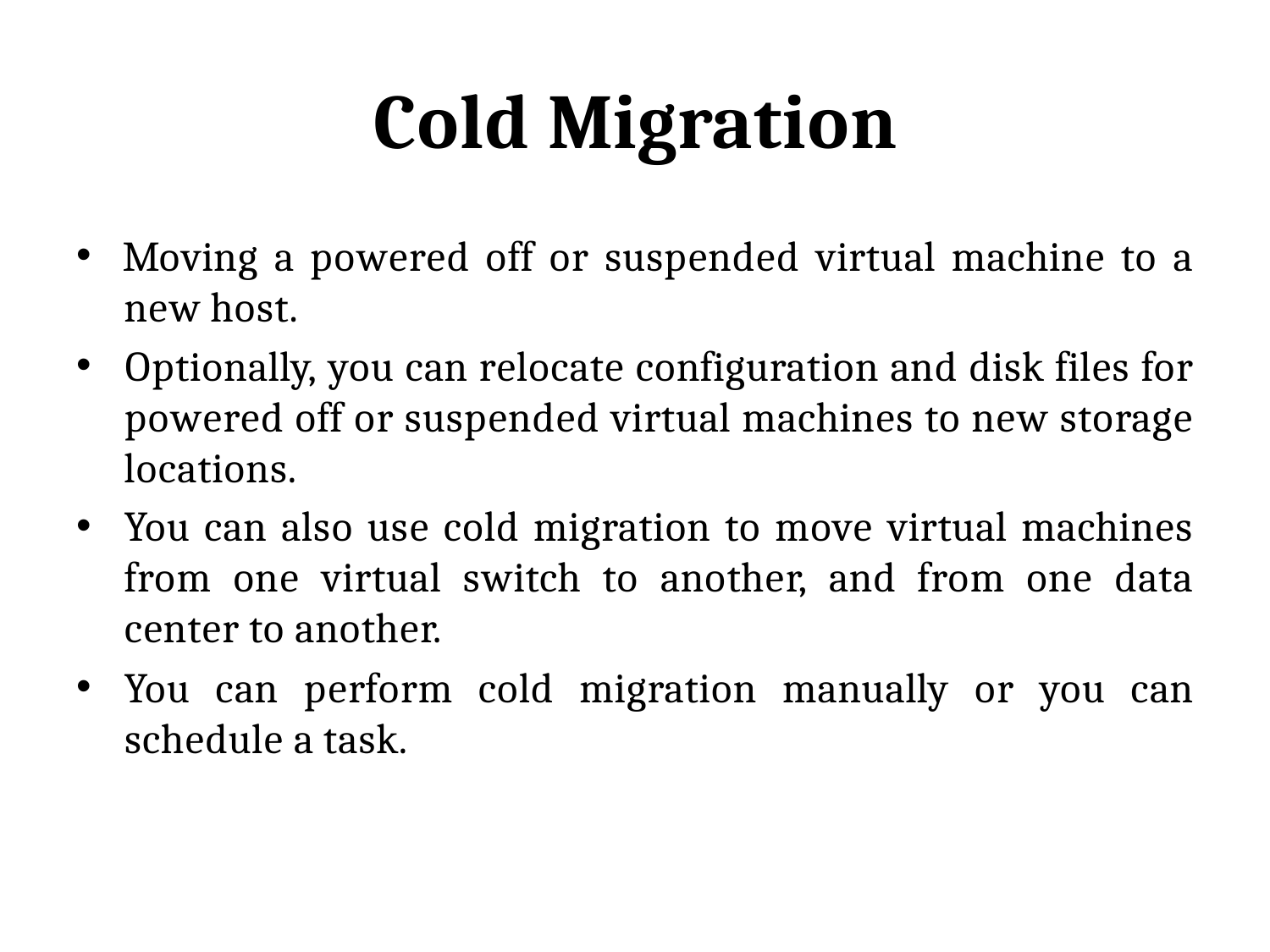

# Cold Migration
Moving a powered off or suspended virtual machine to a new host.
Optionally, you can relocate configuration and disk files for powered off or suspended virtual machines to new storage locations.
You can also use cold migration to move virtual machines from one virtual switch to another, and from one data center to another.
You can perform cold migration manually or you can schedule a task.